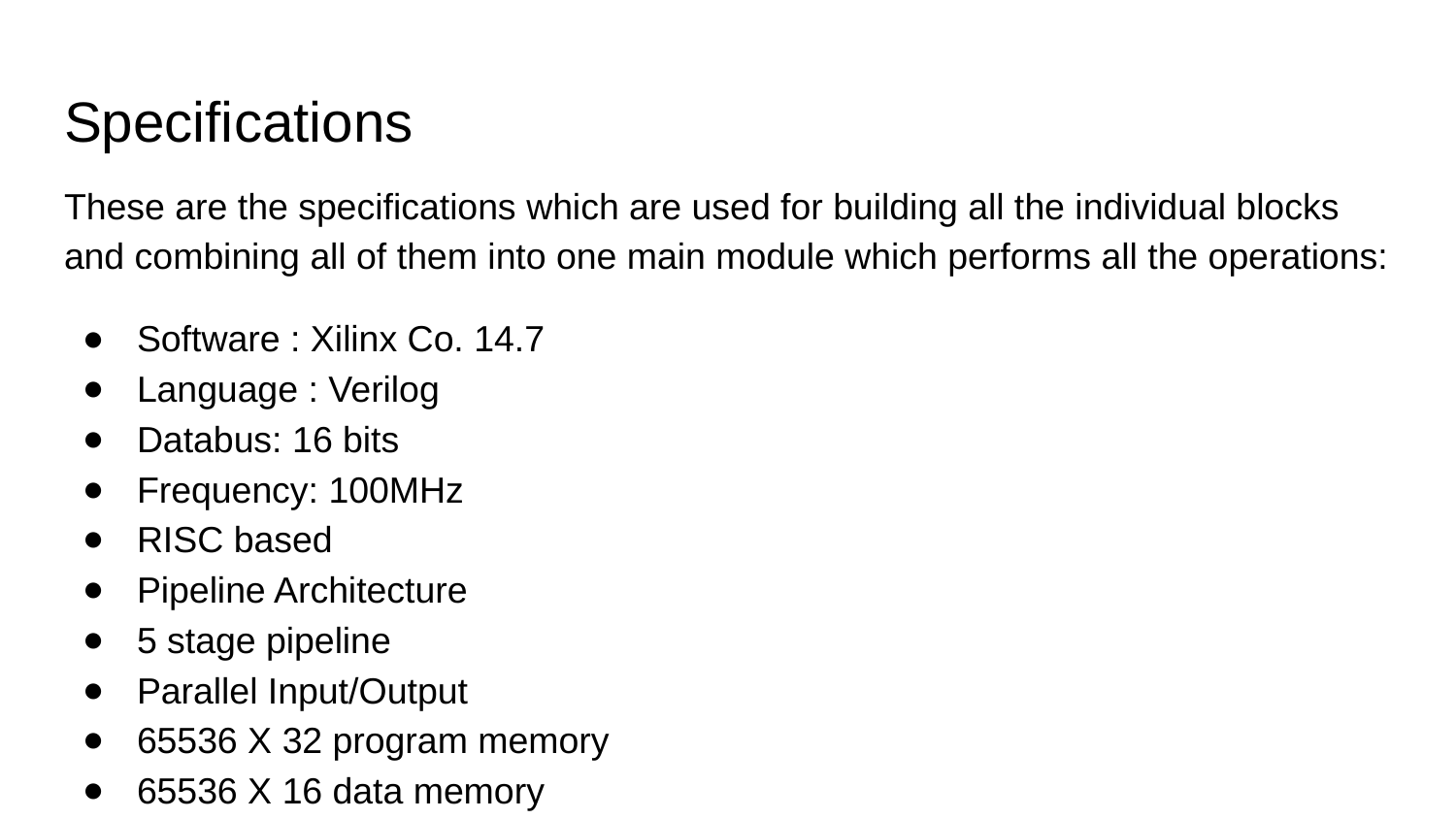

# Specifications
These are the specifications which are used for building all the individual blocks and combining all of them into one main module which performs all the operations:
Software : Xilinx Co. 14.7
Language : Verilog
Databus: 16 bits
Frequency: 100MHz
RISC based
Pipeline Architecture
5 stage pipeline
Parallel Input/Output
65536 X 32 program memory
65536 X 16 data memory